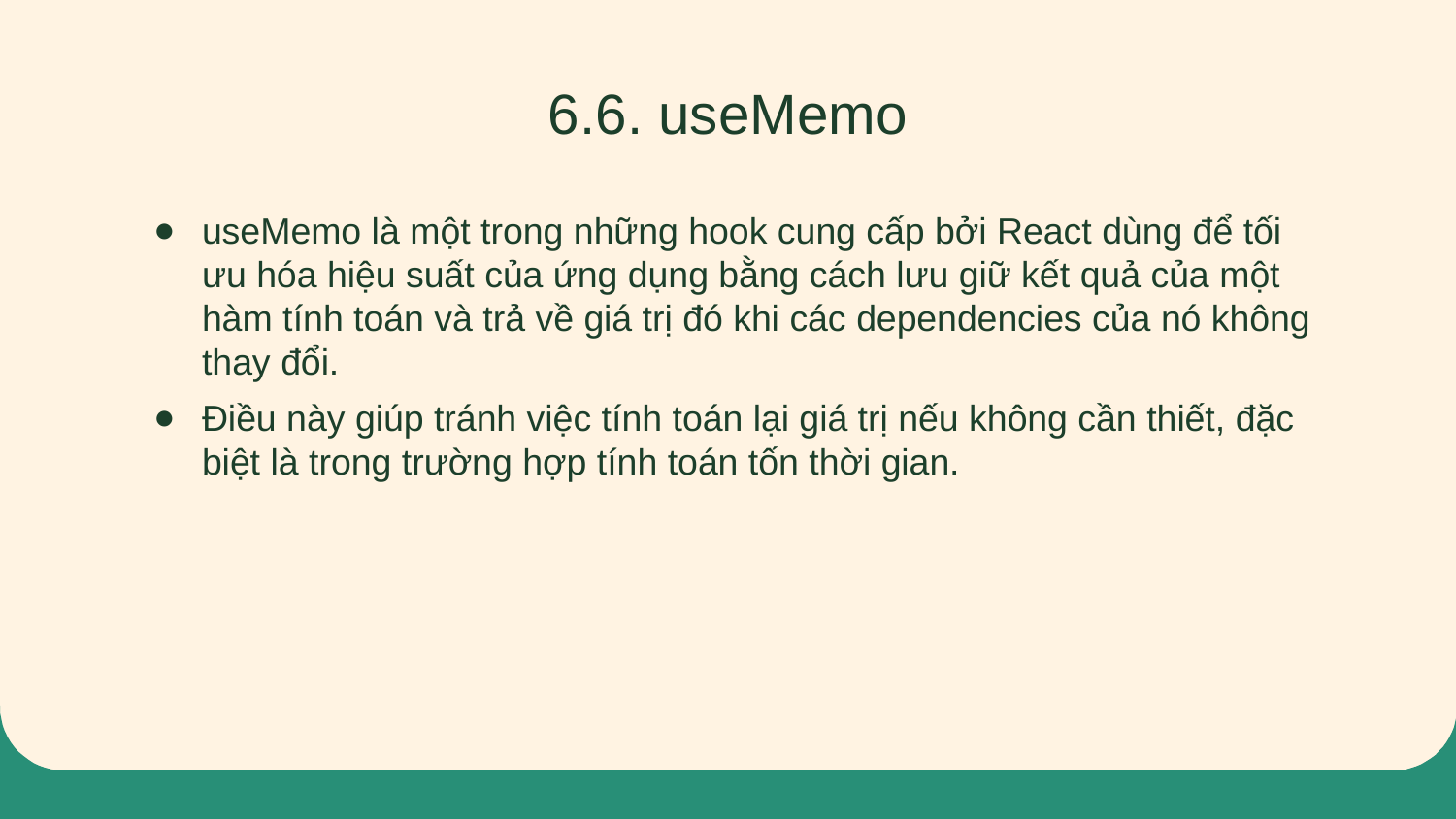

# 6.6. useMemo
useMemo là một trong những hook cung cấp bởi React dùng để tối ưu hóa hiệu suất của ứng dụng bằng cách lưu giữ kết quả của một hàm tính toán và trả về giá trị đó khi các dependencies của nó không thay đổi.
Điều này giúp tránh việc tính toán lại giá trị nếu không cần thiết, đặc biệt là trong trường hợp tính toán tốn thời gian.